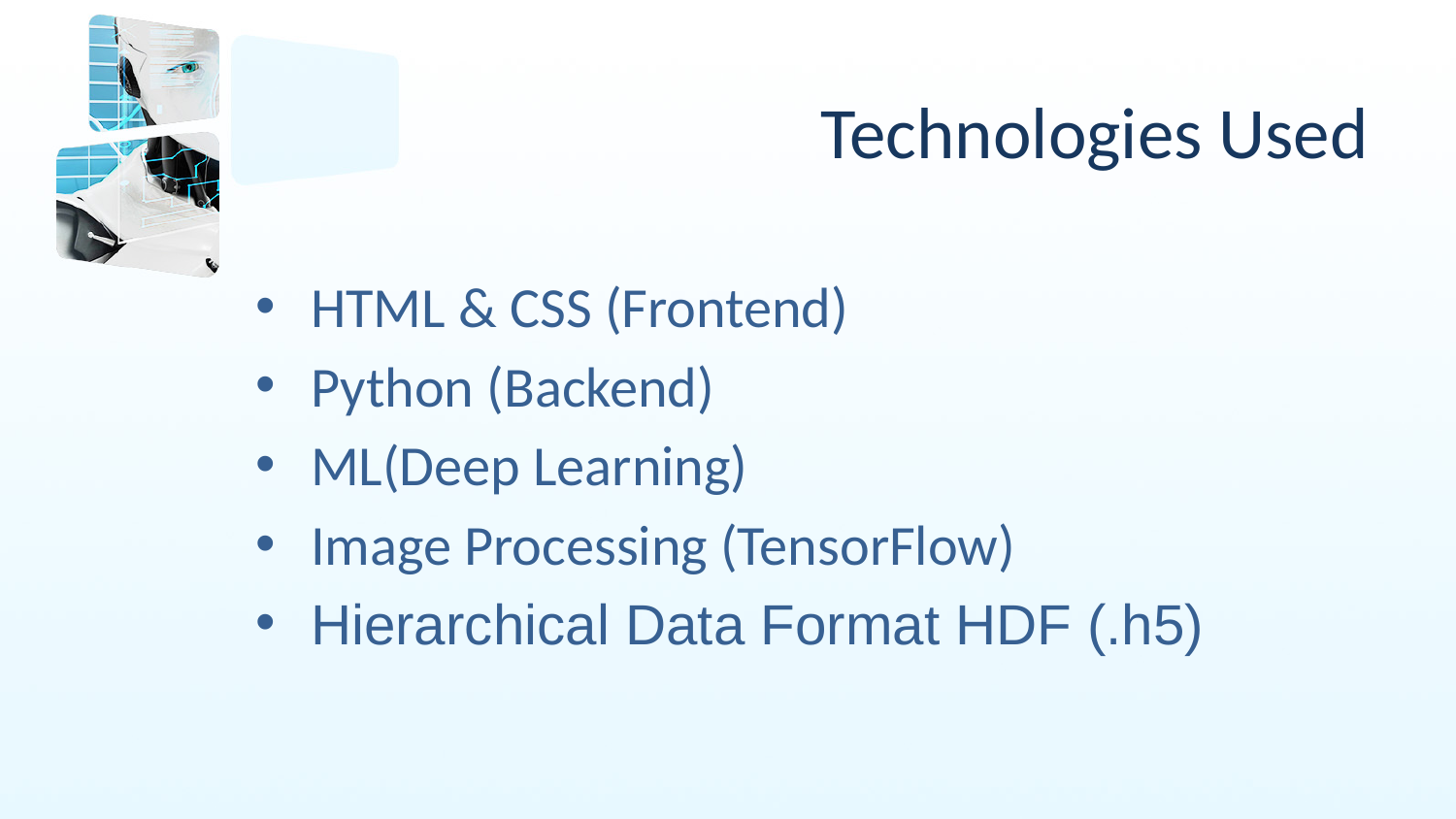

# Technologies Used
HTML & CSS (Frontend)
Python (Backend)
ML(Deep Learning)
Image Processing (TensorFlow)
Hierarchical Data Format HDF (.h5)